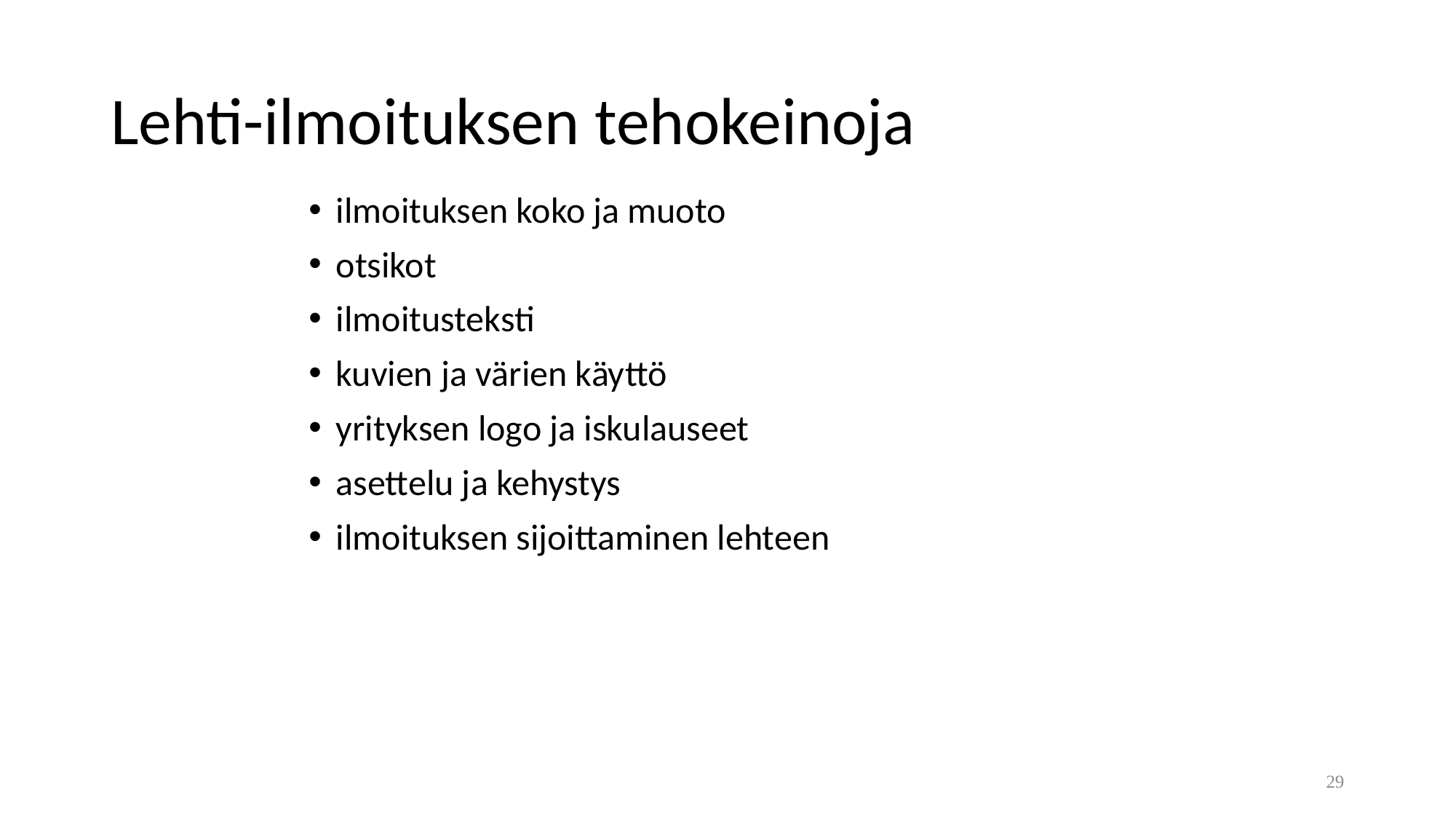

# Lehti-ilmoituksen tehokeinoja
ilmoituksen koko ja muoto
otsikot
ilmoitusteksti
kuvien ja värien käyttö
yrityksen logo ja iskulauseet
asettelu ja kehystys
ilmoituksen sijoittaminen lehteen
29